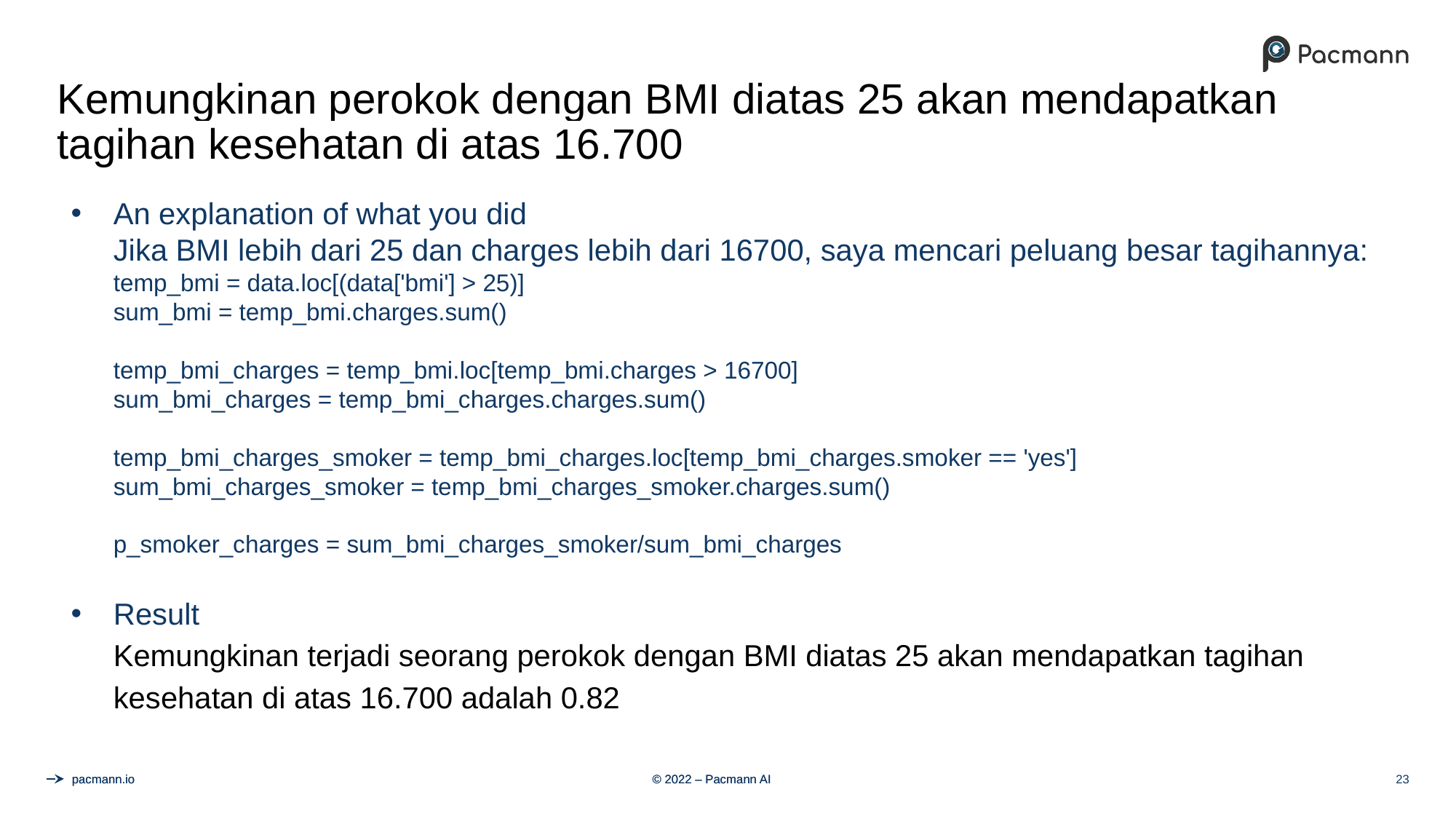

# Kemungkinan perokok dengan BMI diatas 25 akan mendapatkan tagihan kesehatan di atas 16.700
An explanation of what you did
Jika BMI lebih dari 25 dan charges lebih dari 16700, saya mencari peluang besar tagihannya:
temp_bmi = data.loc[(data['bmi'] > 25)]
sum_bmi = temp_bmi.charges.sum()

temp_bmi_charges = temp_bmi.loc[temp_bmi.charges > 16700]
sum_bmi_charges = temp_bmi_charges.charges.sum()

temp_bmi_charges_smoker = temp_bmi_charges.loc[temp_bmi_charges.smoker == 'yes']
sum_bmi_charges_smoker = temp_bmi_charges_smoker.charges.sum()

p_smoker_charges = sum_bmi_charges_smoker/sum_bmi_charges

Result
Kemungkinan terjadi seorang perokok dengan BMI diatas 25 akan mendapatkan tagihan kesehatan di atas 16.700 adalah 0.82